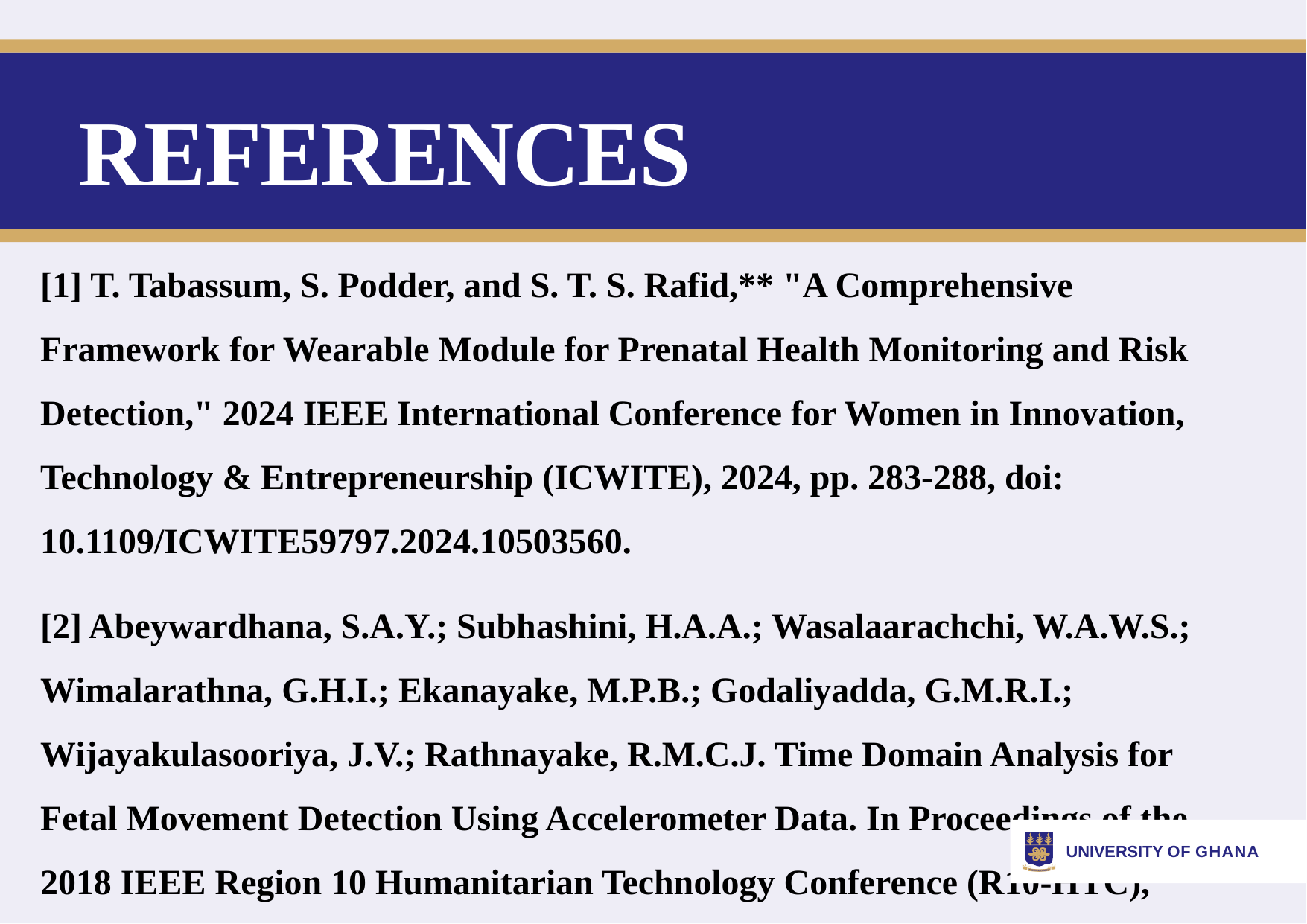

# REFERENCES
[1] T. Tabassum, S. Podder, and S. T. S. Rafid,** "A Comprehensive Framework for Wearable Module for Prenatal Health Monitoring and Risk Detection," 2024 IEEE International Conference for Women in Innovation, Technology & Entrepreneurship (ICWITE), 2024, pp. 283-288, doi: 10.1109/ICWITE59797.2024.10503560.
[2] Abeywardhana, S.A.Y.; Subhashini, H.A.A.; Wasalaarachchi, W.A.W.S.; Wimalarathna, G.H.I.; Ekanayake, M.P.B.; Godaliyadda, G.M.R.I.; Wijayakulasooriya, J.V.; Rathnayake, R.M.C.J. Time Domain Analysis for Fetal Movement Detection Using Accelerometer Data. In Proceedings of the 2018 IEEE Region 10 Humanitarian Technology Conference (R10-HTC), Malambe, Sri Lanka, 6–8 December 2018; pp. 1–5

UNIVERSITY OF GHANA